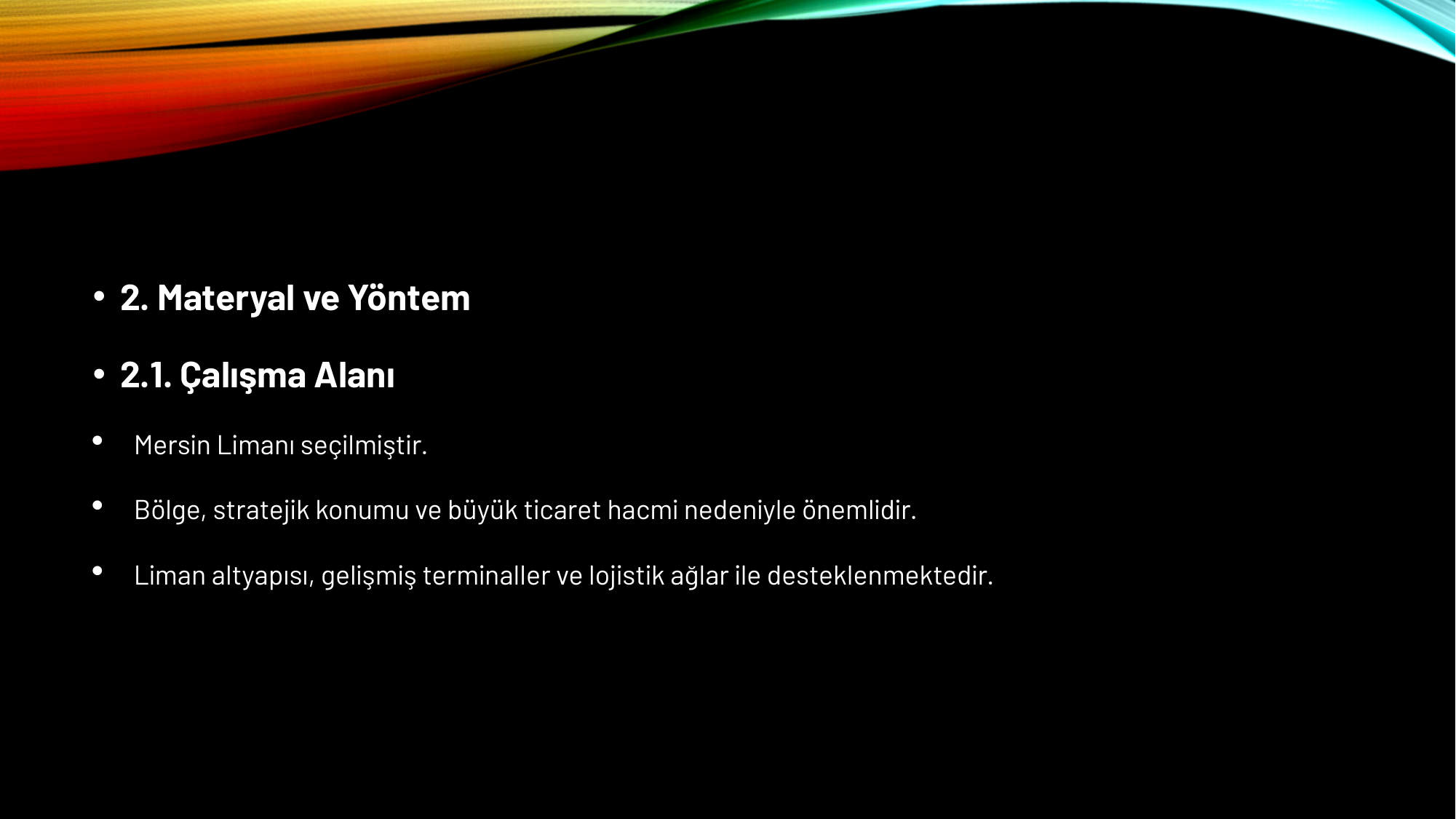

2. Materyal ve Yöntem
2.1. Çalışma Alanı
Mersin Limanı seçilmiştir.
Bölge, stratejik konumu ve büyük ticaret hacmi nedeniyle önemlidir.
Liman altyapısı, gelişmiş terminaller ve lojistik ağlar ile desteklenmektedir.